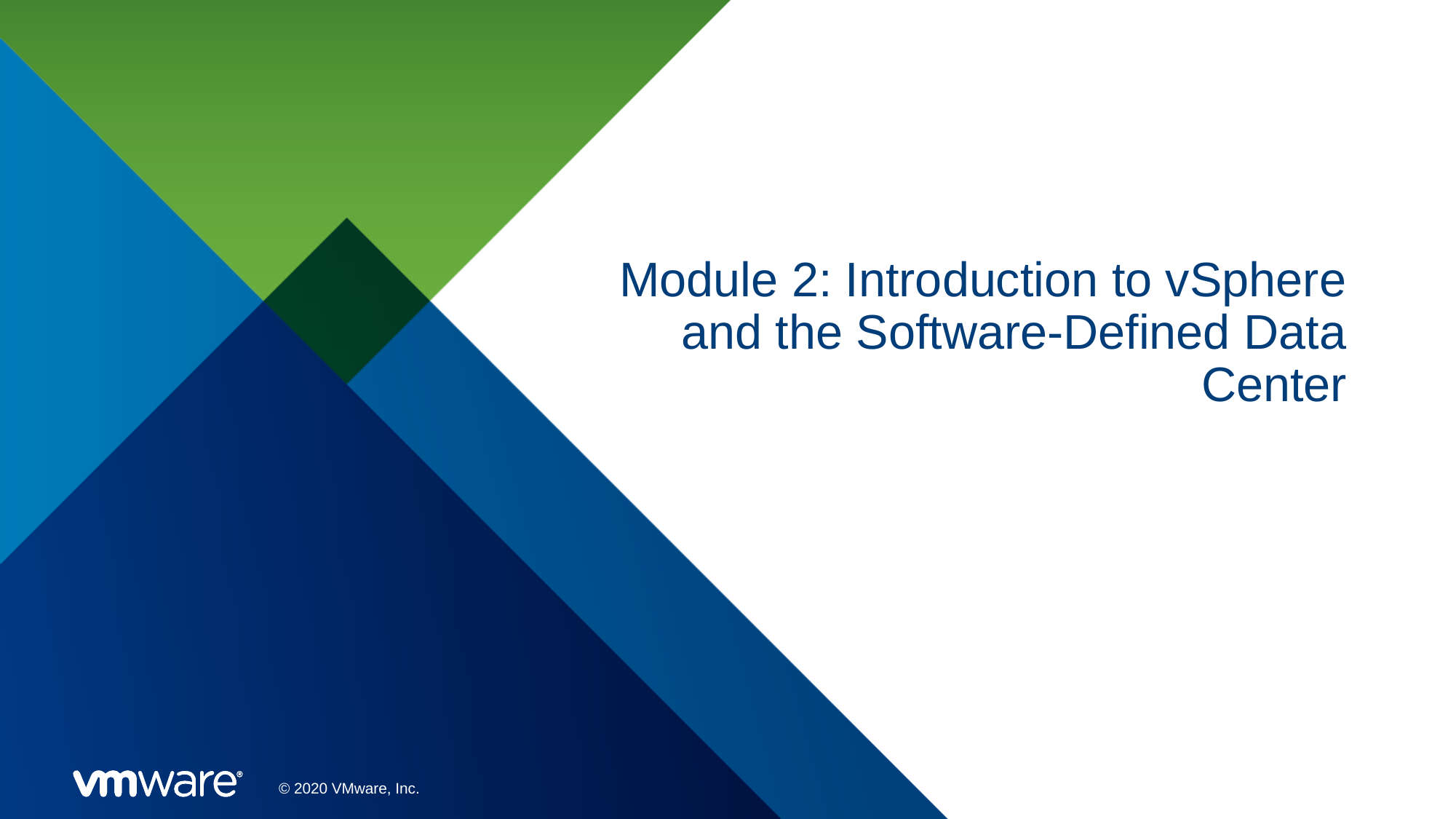

# Module 2: Introduction to vSphere and the Software-Defined Data Center